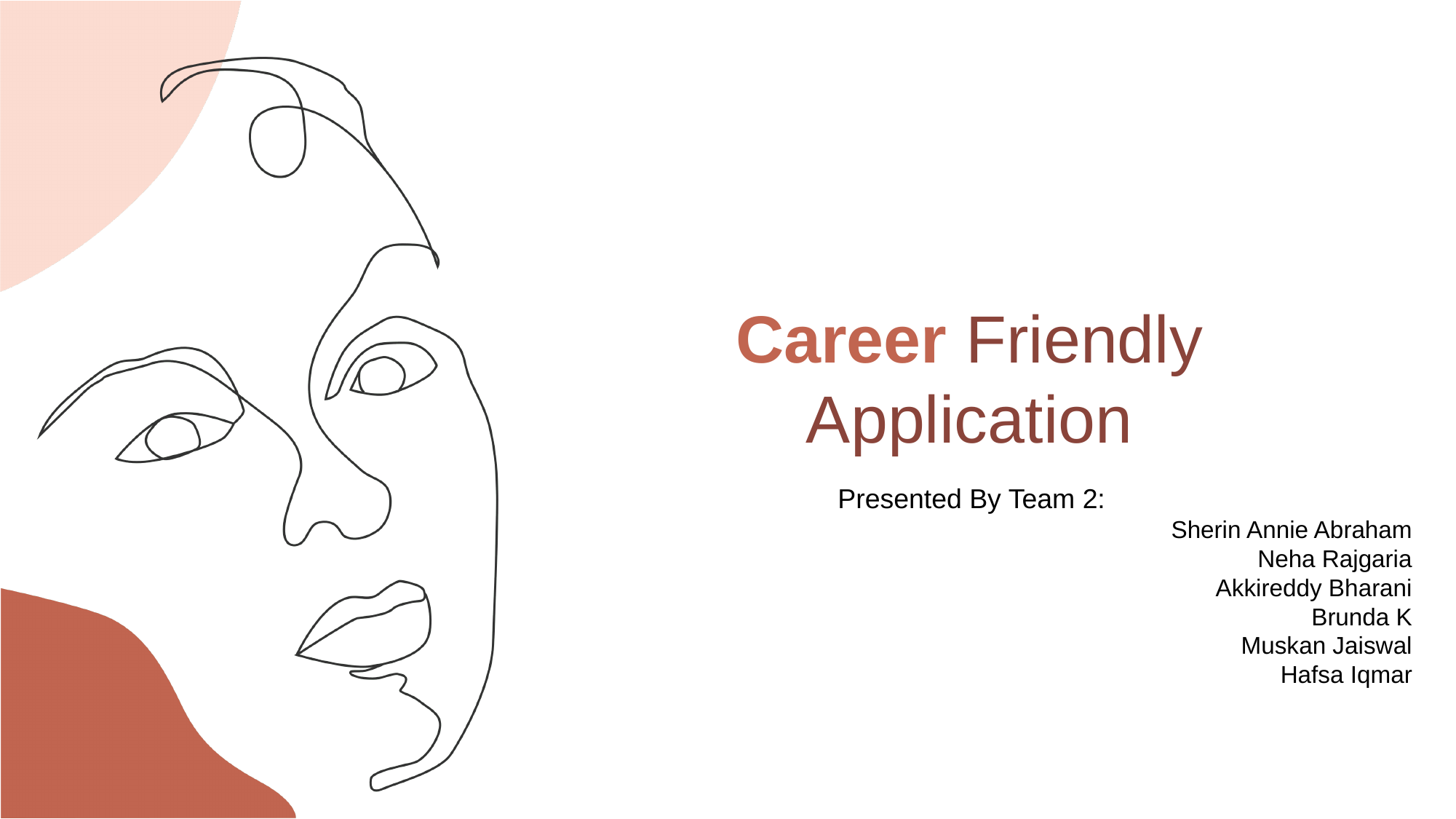

Career Friendly Application
Presented By Team 2:
Sherin Annie Abraham
Neha Rajgaria
Akkireddy Bharani
Brunda K
Muskan Jaiswal
Hafsa Iqmar